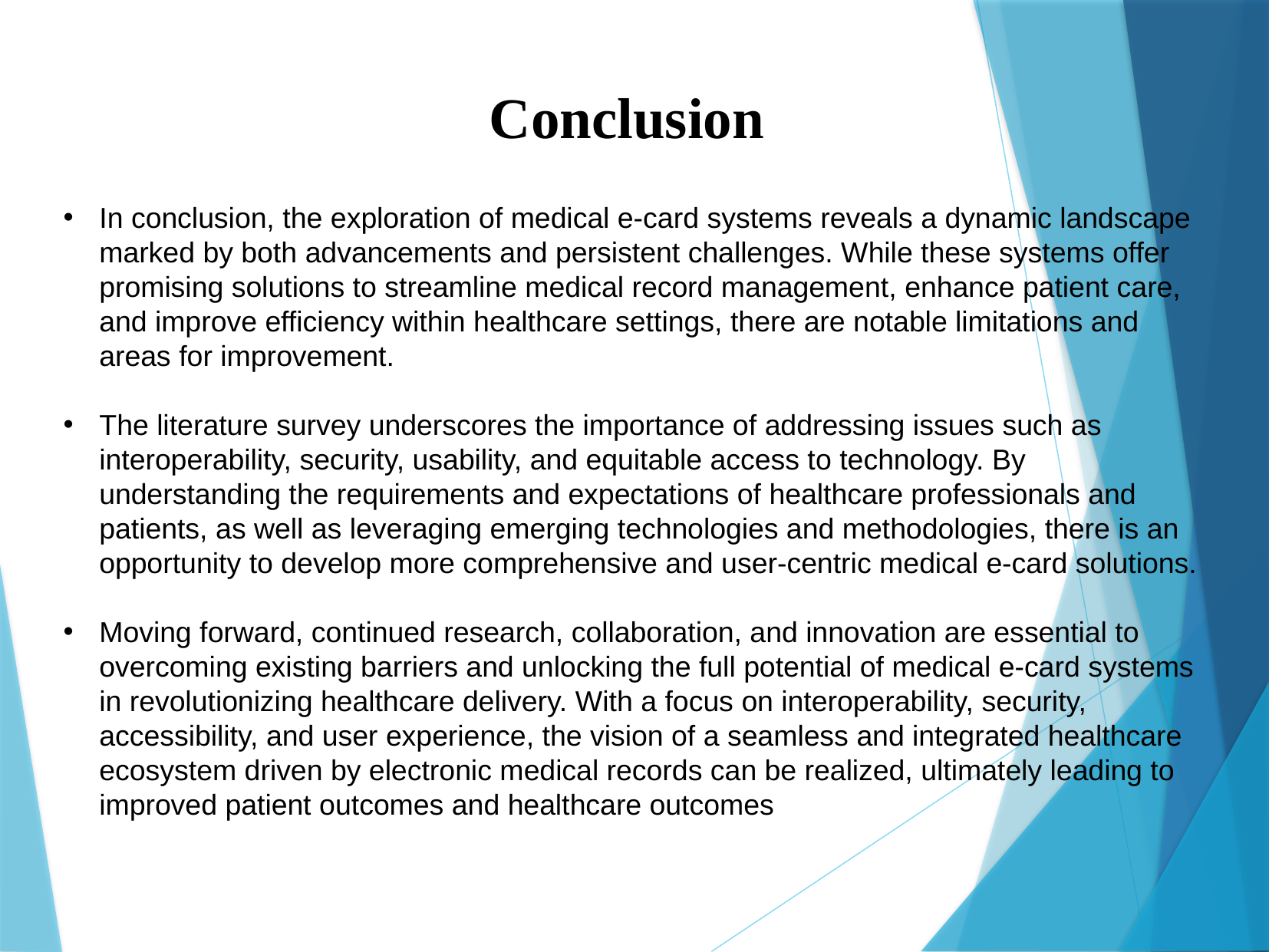

Conclusion
In conclusion, the exploration of medical e-card systems reveals a dynamic landscape marked by both advancements and persistent challenges. While these systems offer promising solutions to streamline medical record management, enhance patient care, and improve efficiency within healthcare settings, there are notable limitations and areas for improvement.

The literature survey underscores the importance of addressing issues such as interoperability, security, usability, and equitable access to technology. By understanding the requirements and expectations of healthcare professionals and patients, as well as leveraging emerging technologies and methodologies, there is an opportunity to develop more comprehensive and user-centric medical e-card solutions.

Moving forward, continued research, collaboration, and innovation are essential to overcoming existing barriers and unlocking the full potential of medical e-card systems in revolutionizing healthcare delivery. With a focus on interoperability, security, accessibility, and user experience, the vision of a seamless and integrated healthcare ecosystem driven by electronic medical records can be realized, ultimately leading to improved patient outcomes and healthcare outcomes